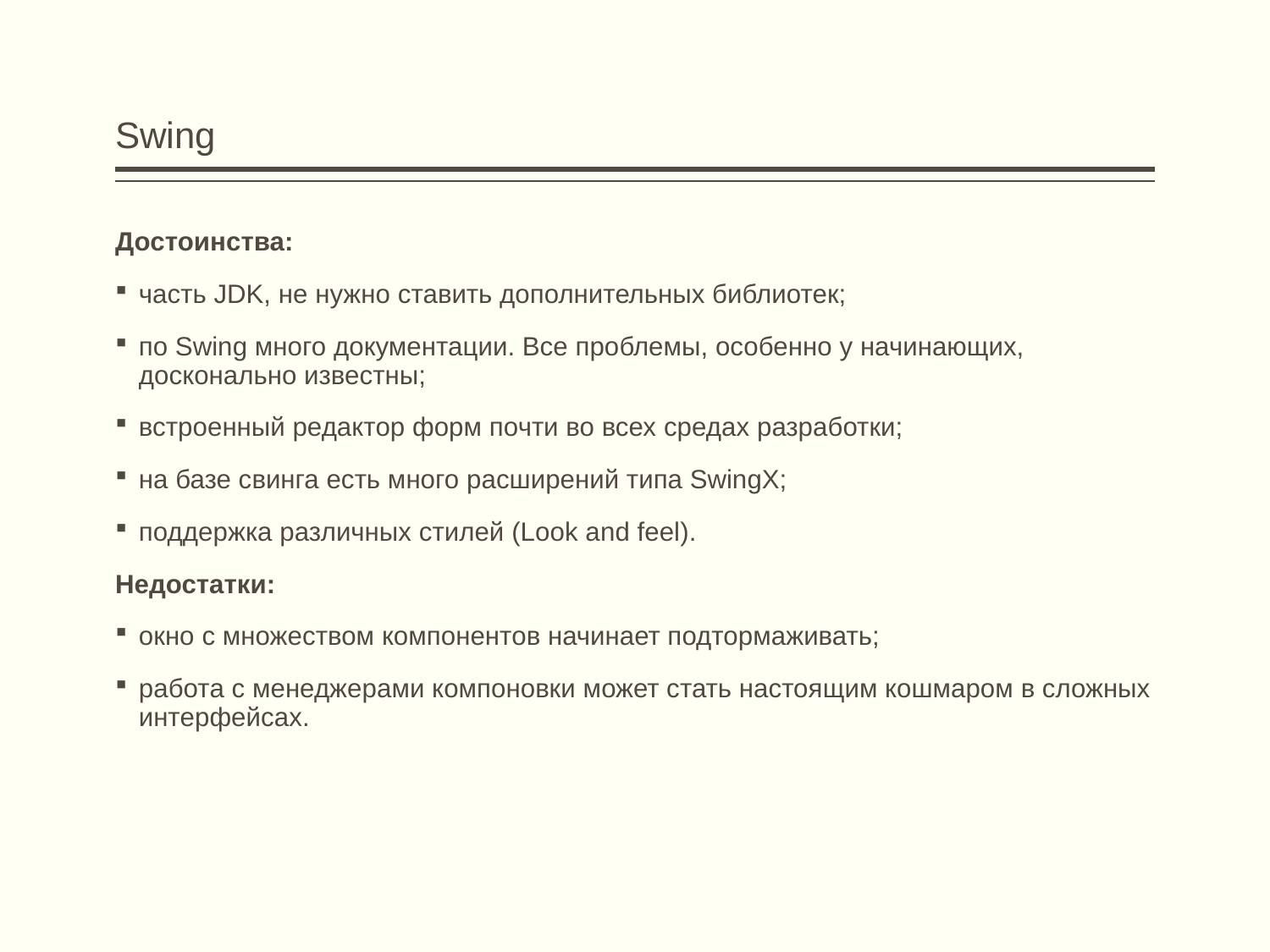

# Swing
Достоинства:
часть JDK, не нужно ставить дополнительных библиотек;
по Swing много документации. Все проблемы, особенно у начинающих, досконально известны;
встроенный редактор форм почти во всех средах разработки;
на базе свинга есть много расширений типа SwingX;
поддержка различных стилей (Look and feel).
Недостатки:
окно с множеством компонентов начинает подтормаживать;
работа с менеджерами компоновки может стать настоящим кошмаром в сложных интерфейсах.